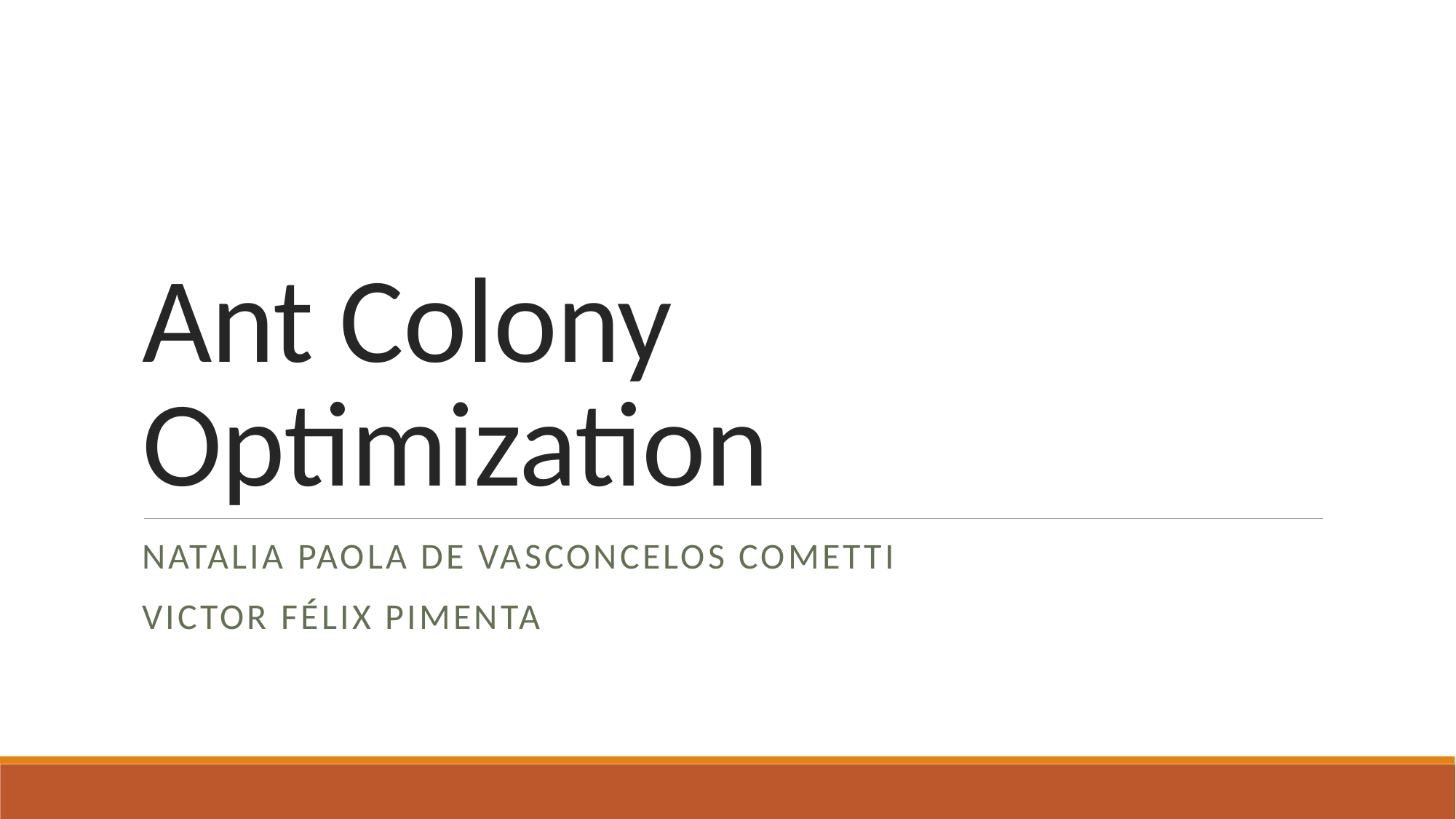

# Ant Colony Optimization
Natalia Paola de Vasconcelos cometti
Victor Félix pimenta